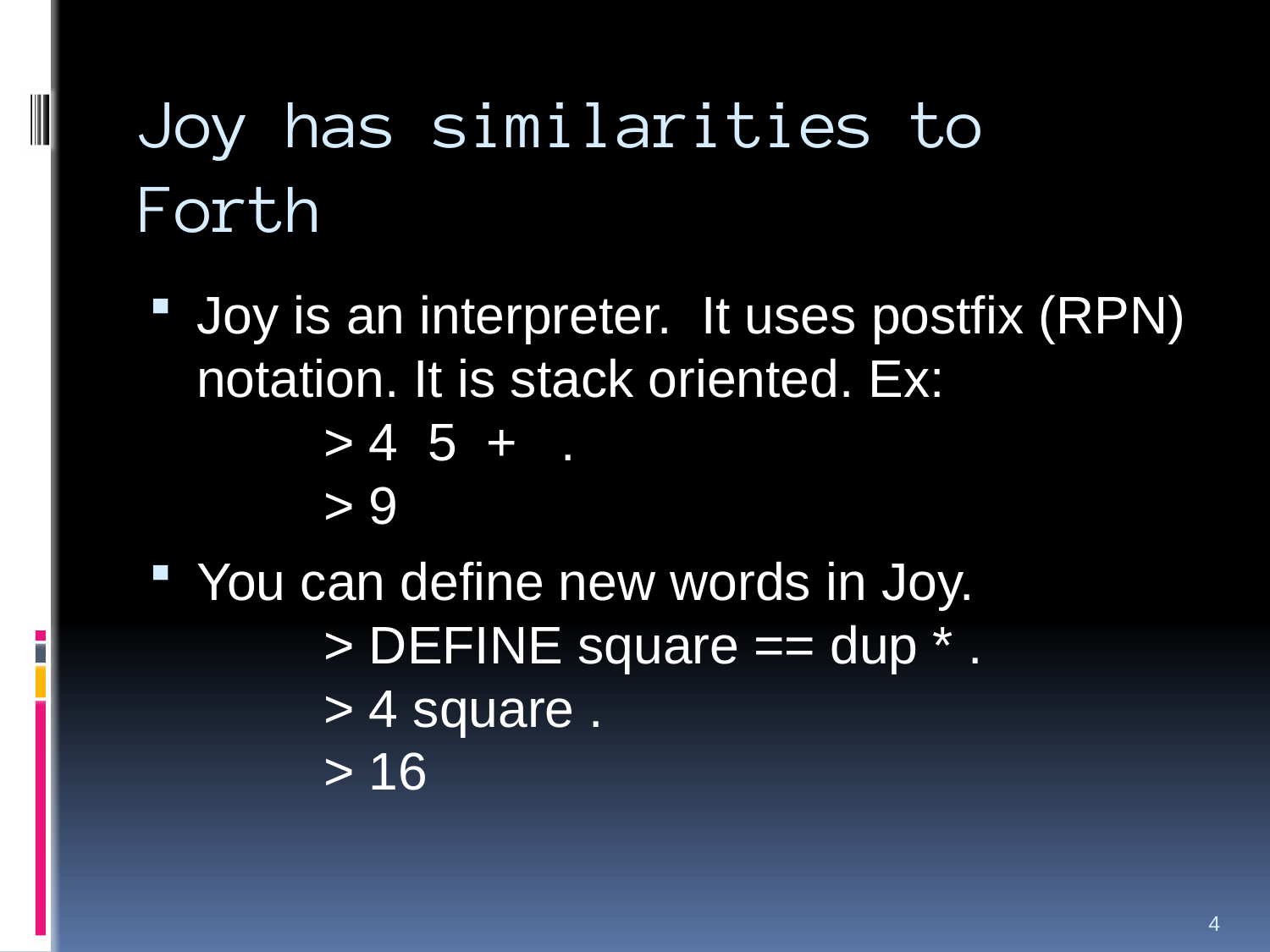

# Joy has similarities to Forth
Joy is an interpreter.  It uses postfix (RPN) notation. It is stack oriented. Ex:
	> 4  5  +   .
	> 9
You can define new words in Joy.
	> DEFINE square == dup * .
	> 4 square .
	> 16
4